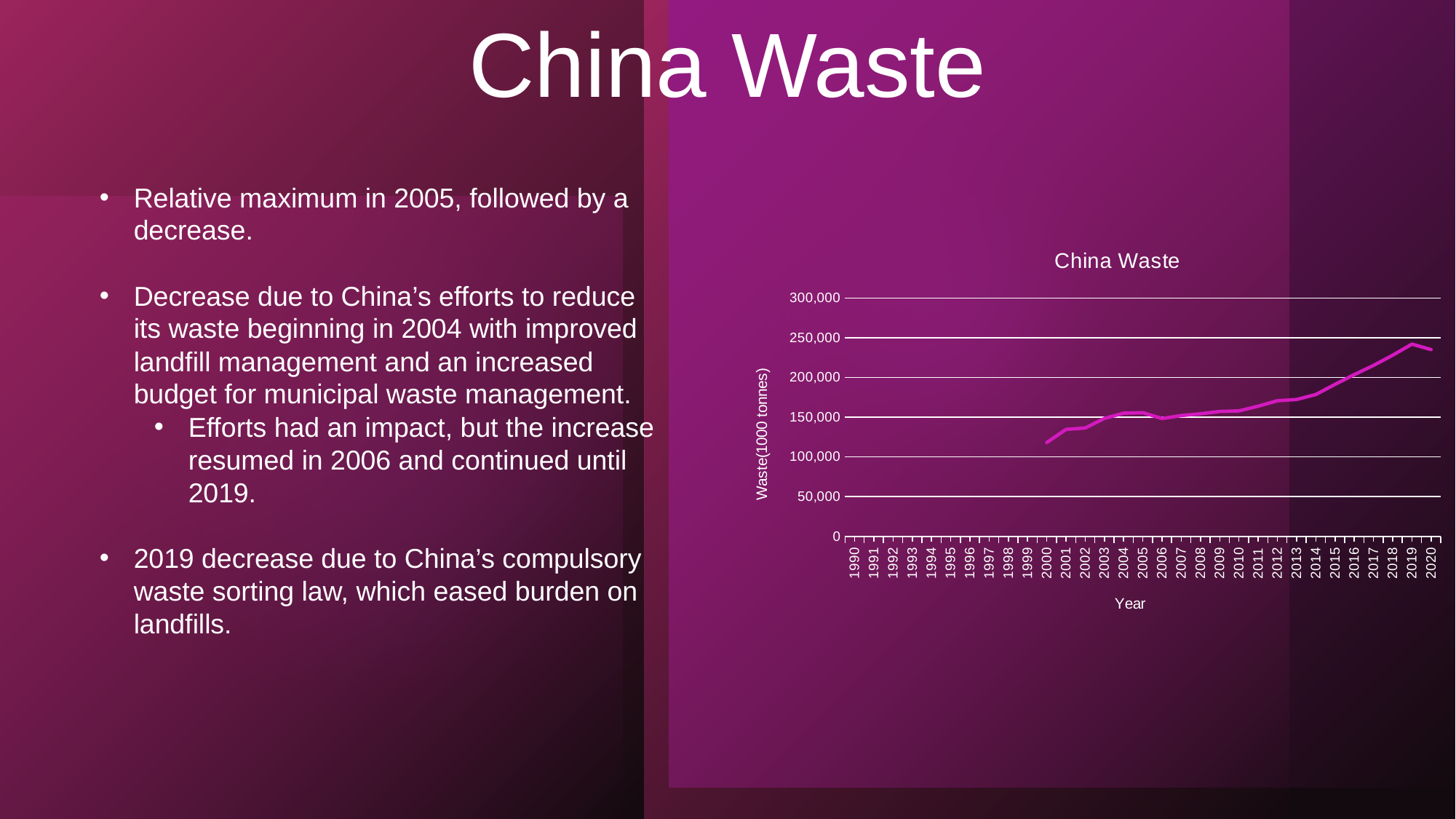

# China Waste
Relative maximum in 2005, followed by a decrease.

Decrease due to China’s efforts to reduce its waste beginning in 2004 with improved landfill management and an increased budget for municipal waste management.
Efforts had an impact, but the increase resumed in 2006 and continued until 2019.

2019 decrease due to China’s compulsory waste sorting law, which eased burden on landfills.

[unsupported chart]